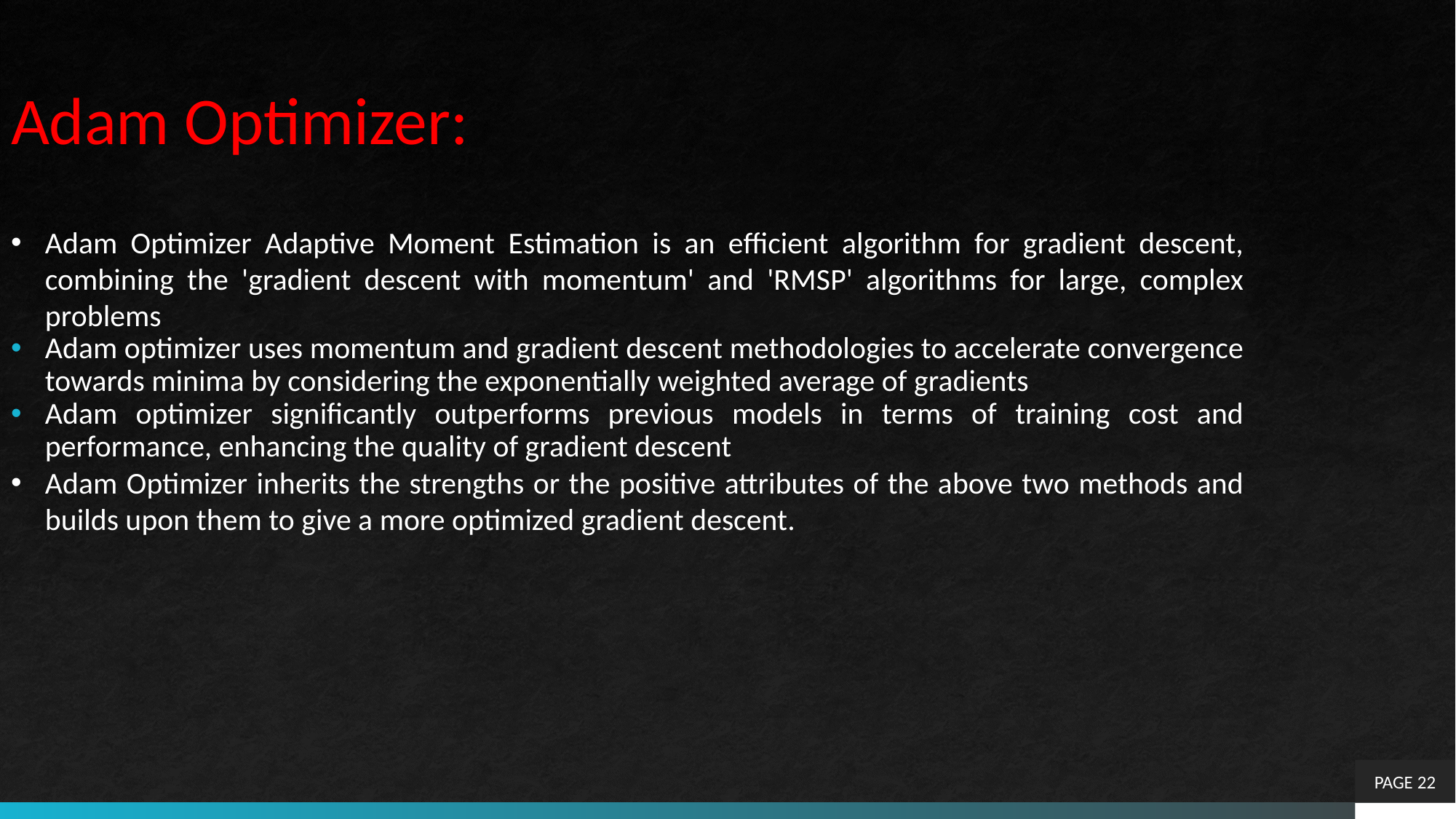

Adam Optimizer:
Adam Optimizer Adaptive Moment Estimation is an efficient algorithm for gradient descent, combining the 'gradient descent with momentum' and 'RMSP' algorithms for large, complex problems
Adam optimizer uses momentum and gradient descent methodologies to accelerate convergence towards minima by considering the exponentially weighted average of gradients
Adam optimizer significantly outperforms previous models in terms of training cost and performance, enhancing the quality of gradient descent
Adam Optimizer inherits the strengths or the positive attributes of the above two methods and builds upon them to give a more optimized gradient descent.

PAGE 22